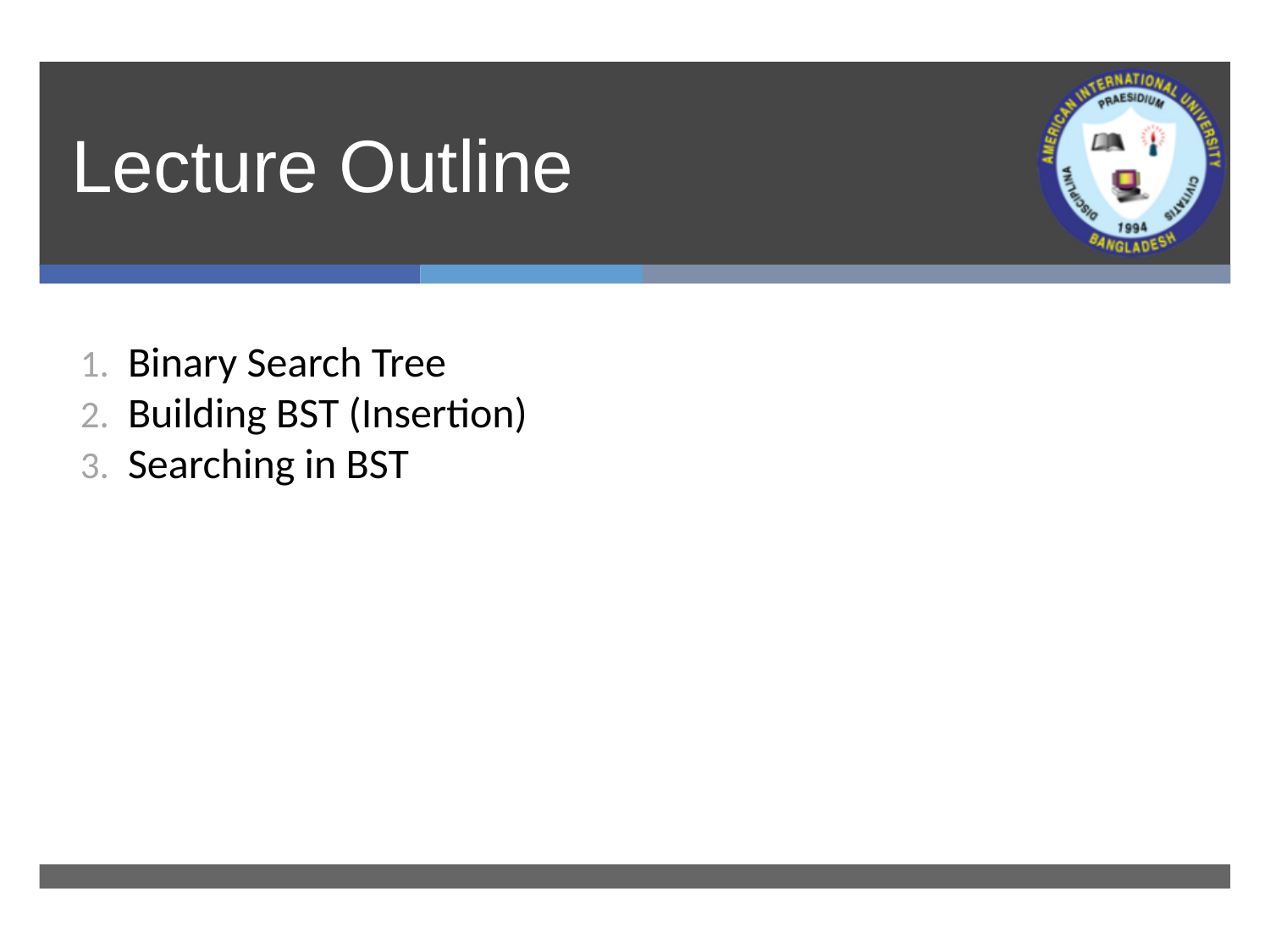

# Lecture Outline
Binary Search Tree
Building BST (Insertion)
Searching in BST